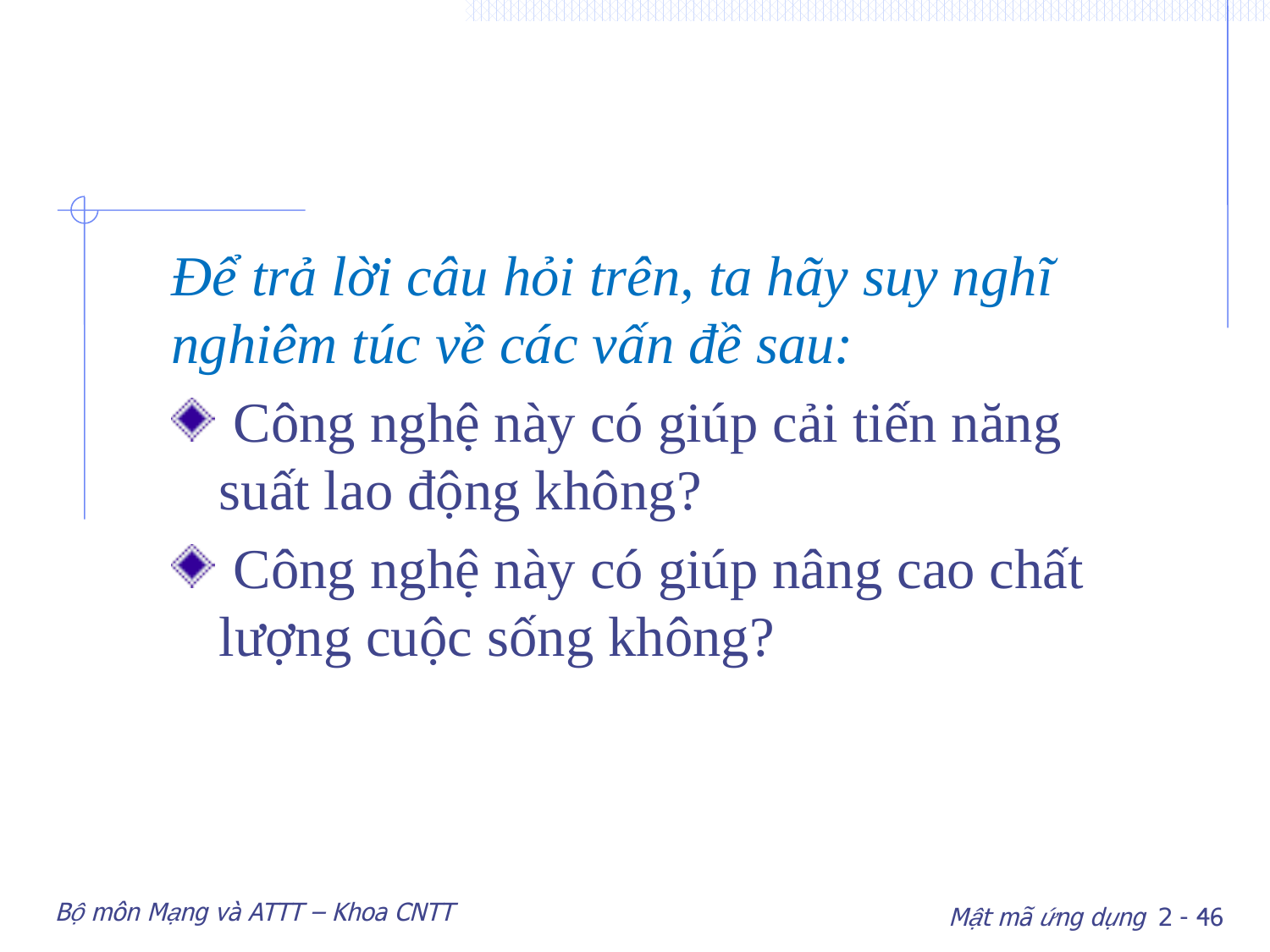

#
Để trả lời câu hỏi trên, ta hãy suy nghĩ nghiêm túc về các vấn đề sau:
 Công nghệ này có giúp cải tiến năng suất lao động không?
 Công nghệ này có giúp nâng cao chất lượng cuộc sống không?
Bộ môn Mạng và ATTT – Khoa CNTT